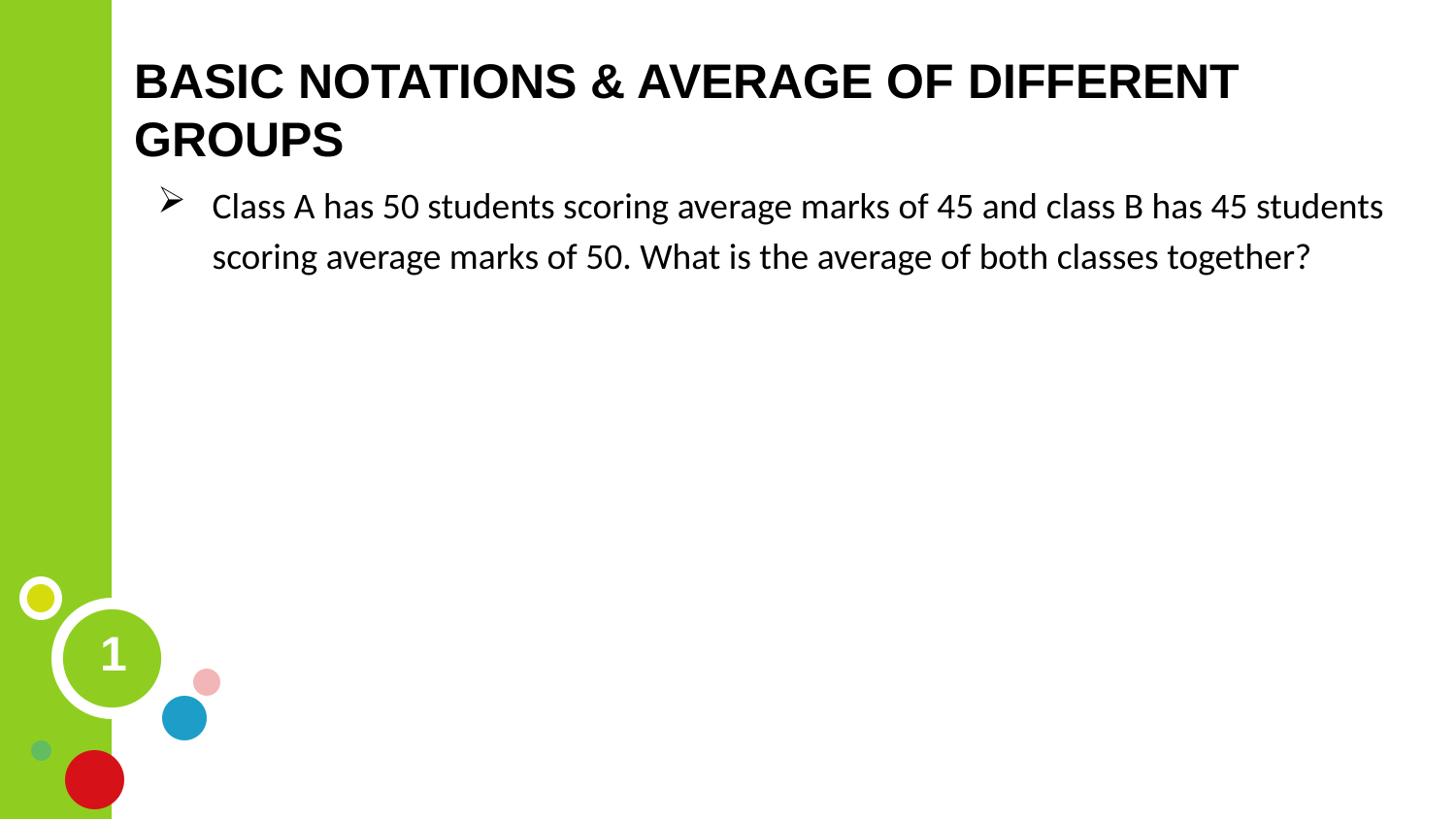

BASIC NOTATIONS & AVERAGE OF DIFFERENT GROUPS
Class A has 50 students scoring average marks of 45 and class B has 45 students    scoring average marks of 50. What is the average of both classes together?
1